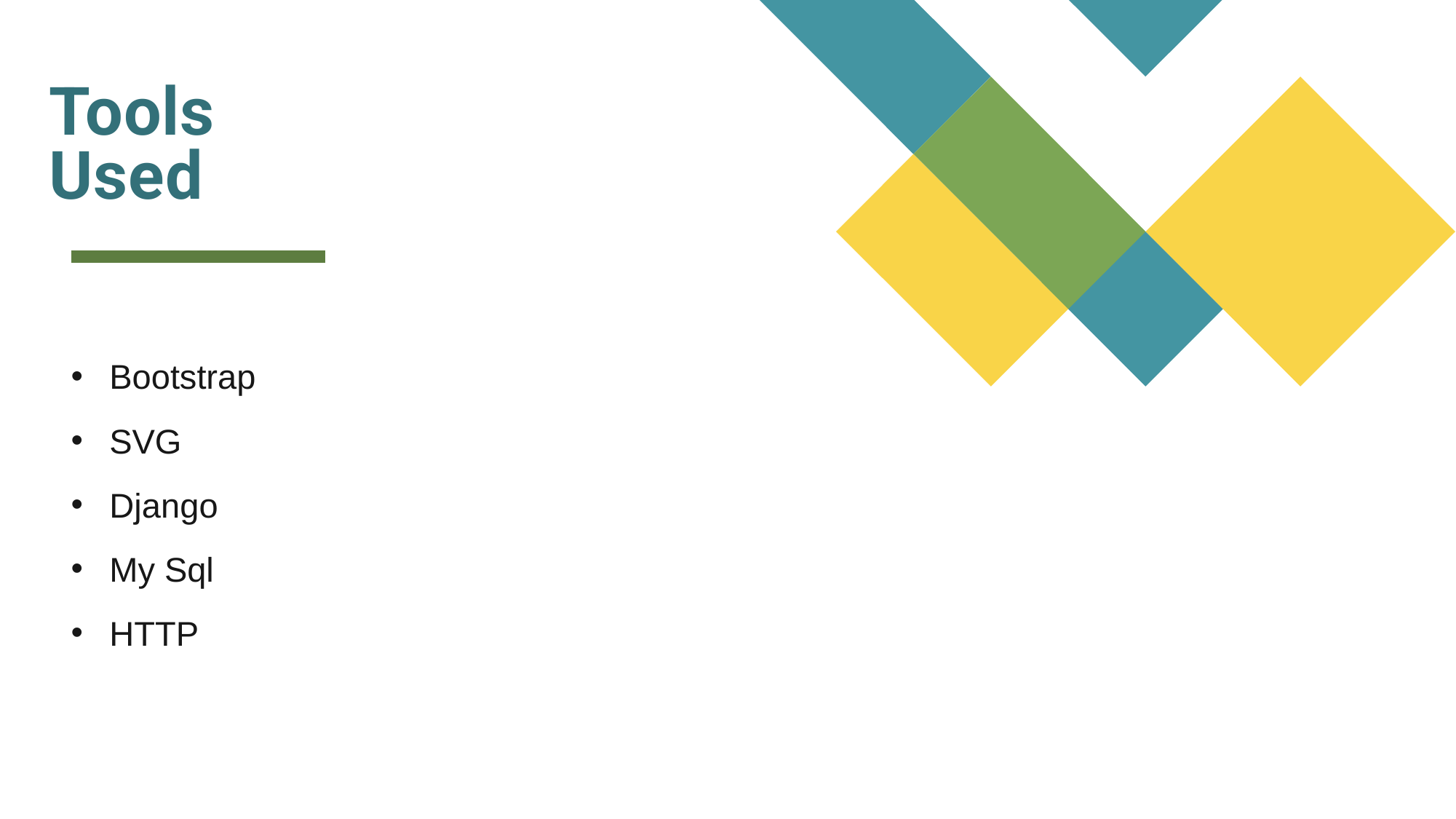

# Tools Used

Bootstrap
SVG
Django
My Sql
HTTP

Task-1:Landing page